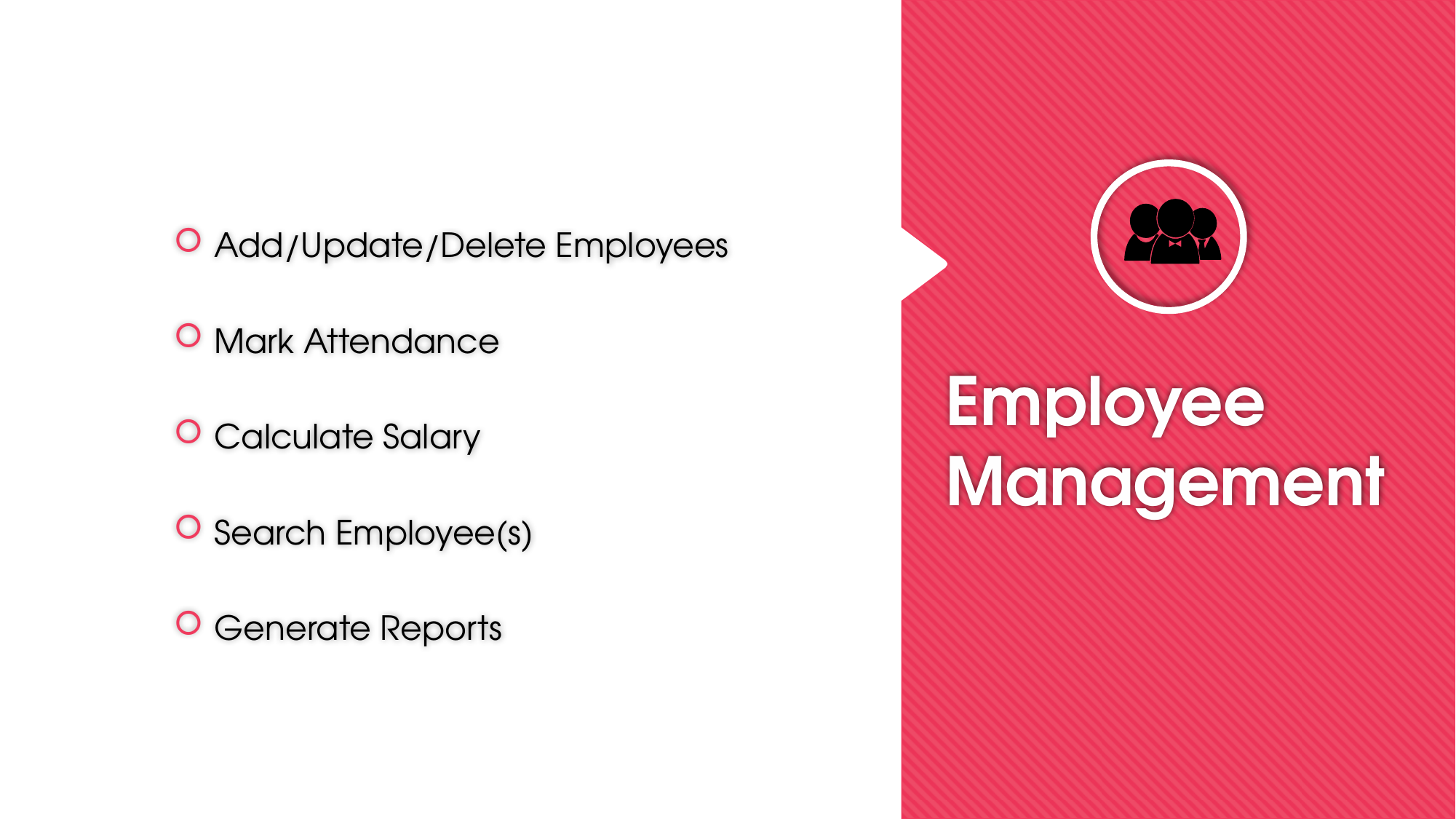

Add/Update/Delete Employees
Mark Attendance
Calculate Salary
Search Employee(s)
Generate Reports

# Employee Management